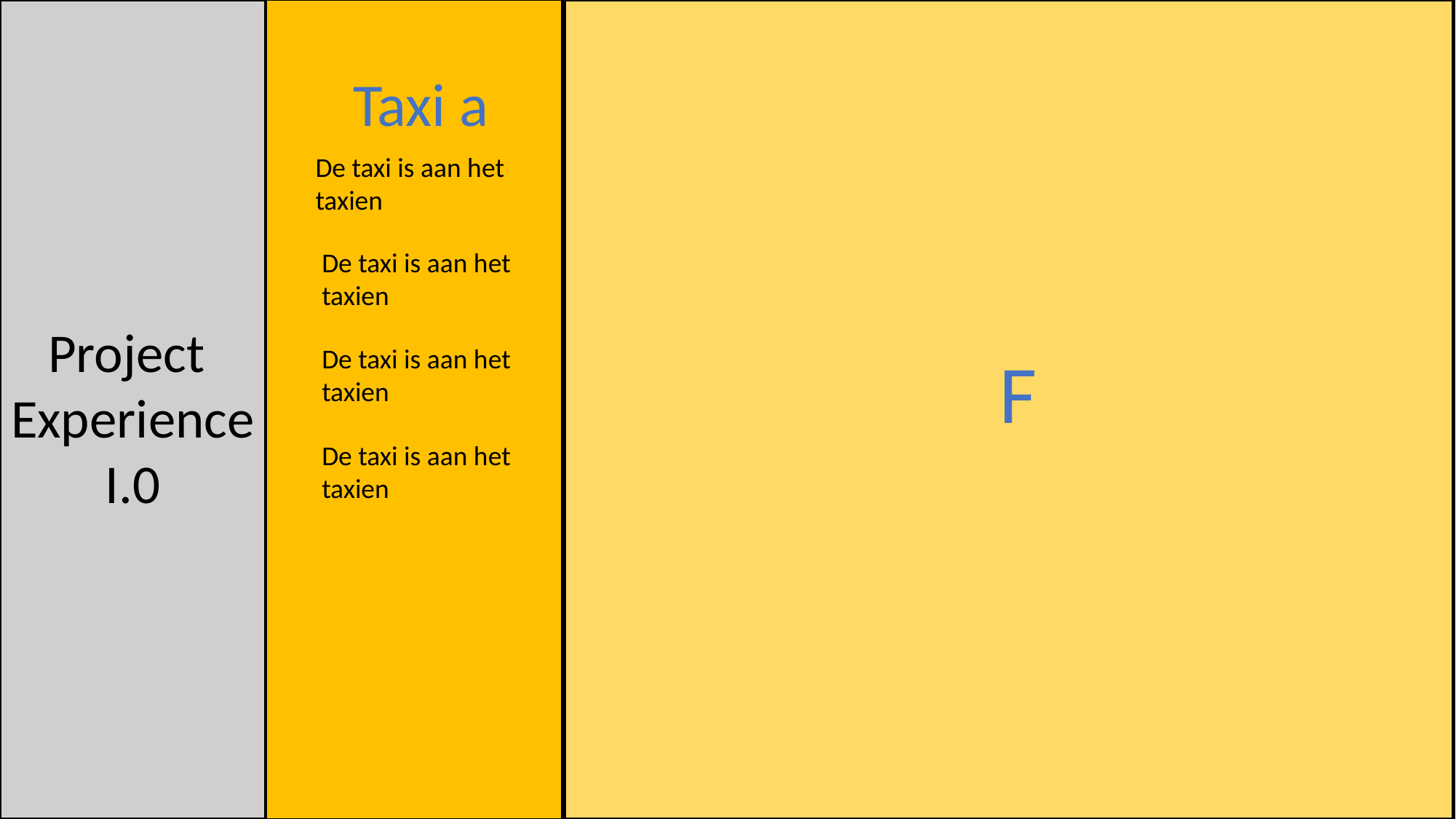

Taxi a
De taxi is aan het taxien
De taxi is aan het taxien
De taxi is aan het taxien
De taxi is aan het taxien

Taxi a
De taxi is aan het taxien
De taxi is aan het taxien
De taxi is aan het taxien
De taxi is aan het taxien

Taxi a
De taxi is aan het taxien
De taxi is aan het taxien
De taxi is aan het taxien
De taxi is aan het taxien

F

E

Taxi a
De taxi is aan het taxien
De taxi is aan het taxien
De taxi is aan het taxien
De taxi is aan het taxien

G
Project
Experience
I.0